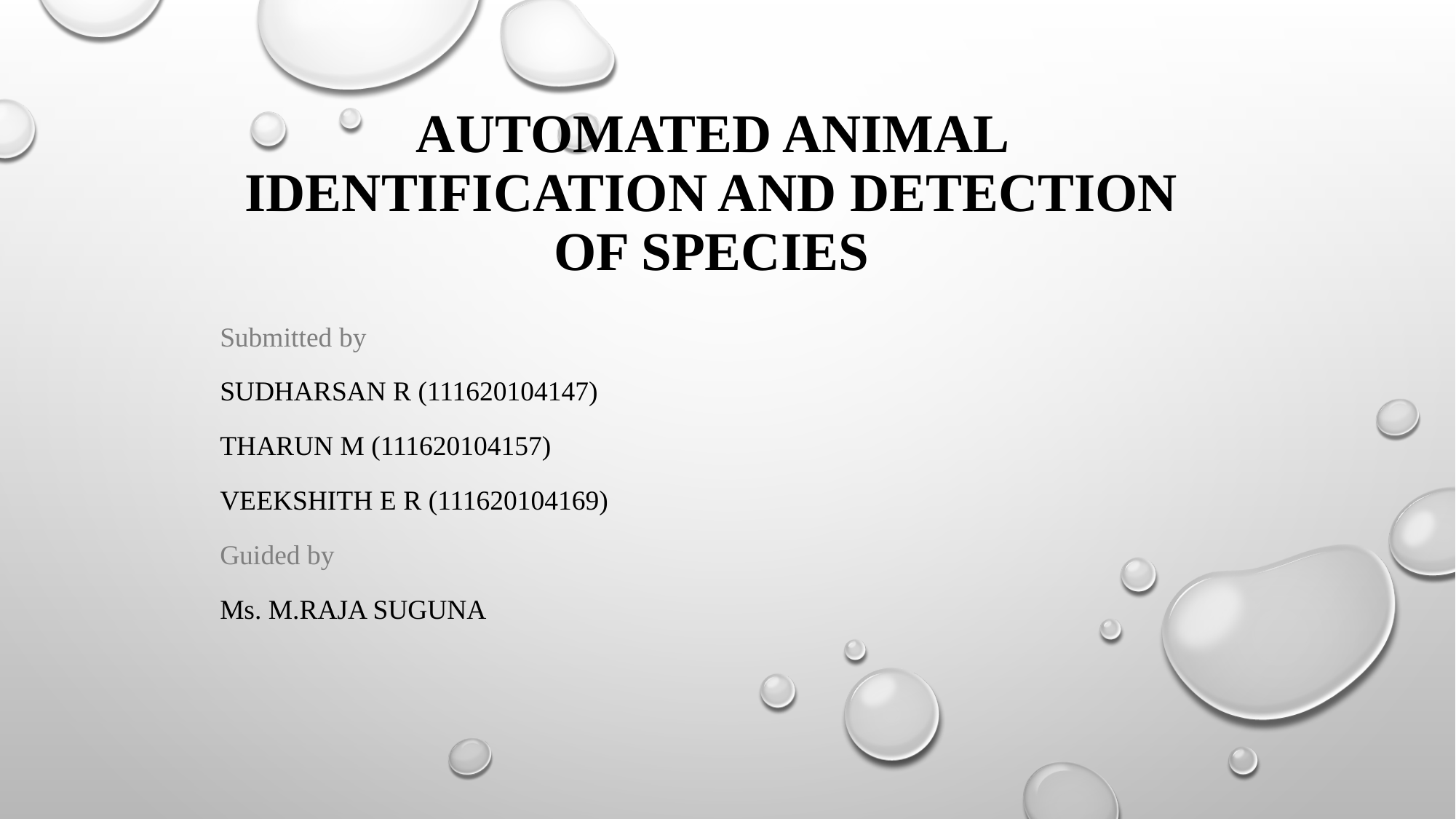

# AUTOMATED ANIMAL IDENTIFICATION AND DETECTION OF SPECIES
Submitted by
SUDHARSAN R (111620104147)
THARUN M (111620104157)
VEEKSHITH E R (111620104169)
Guided by
Ms. M.RAJA SUGUNA